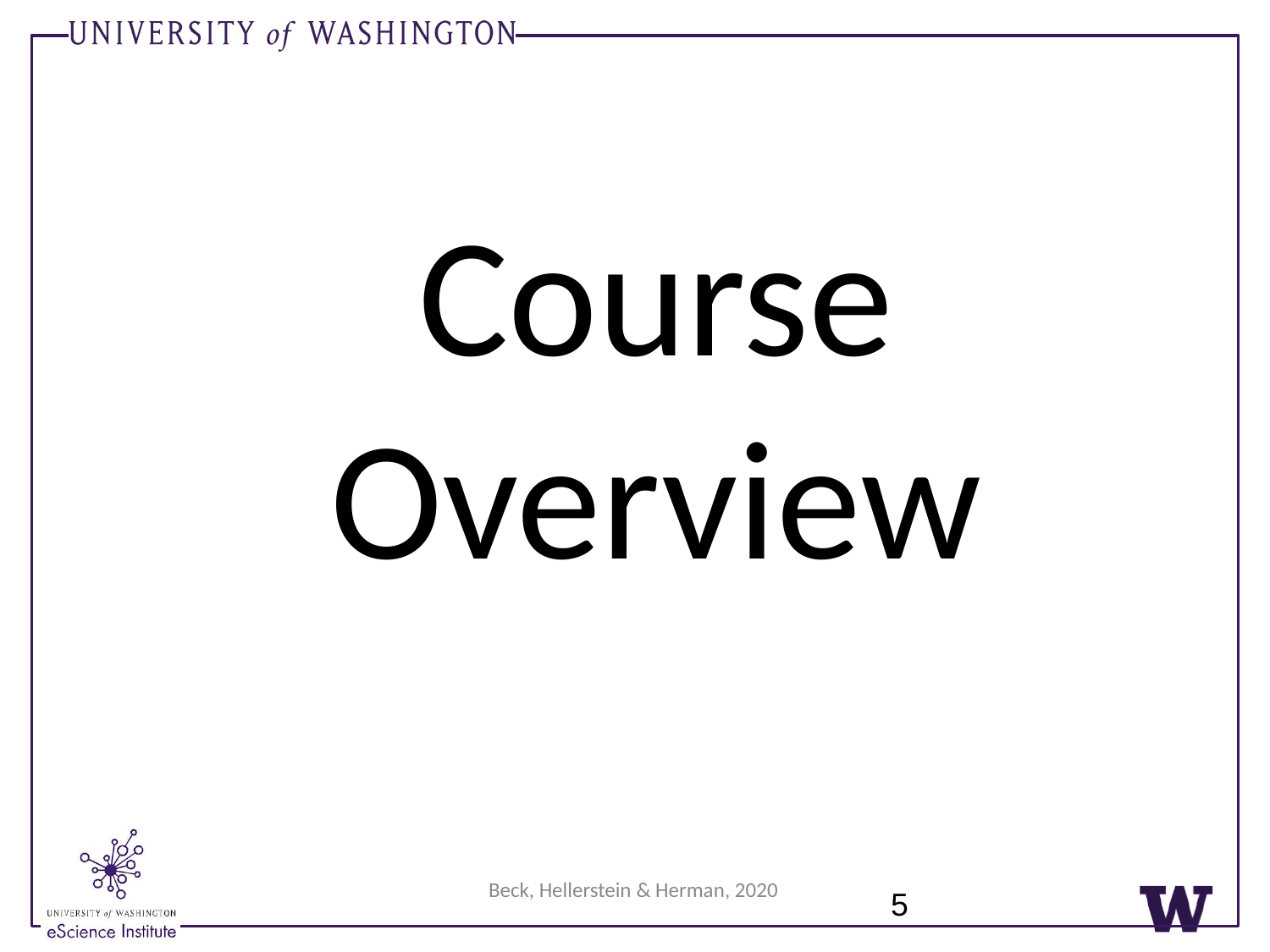

Course Overview
Beck, Hellerstein & Herman, 2020
5